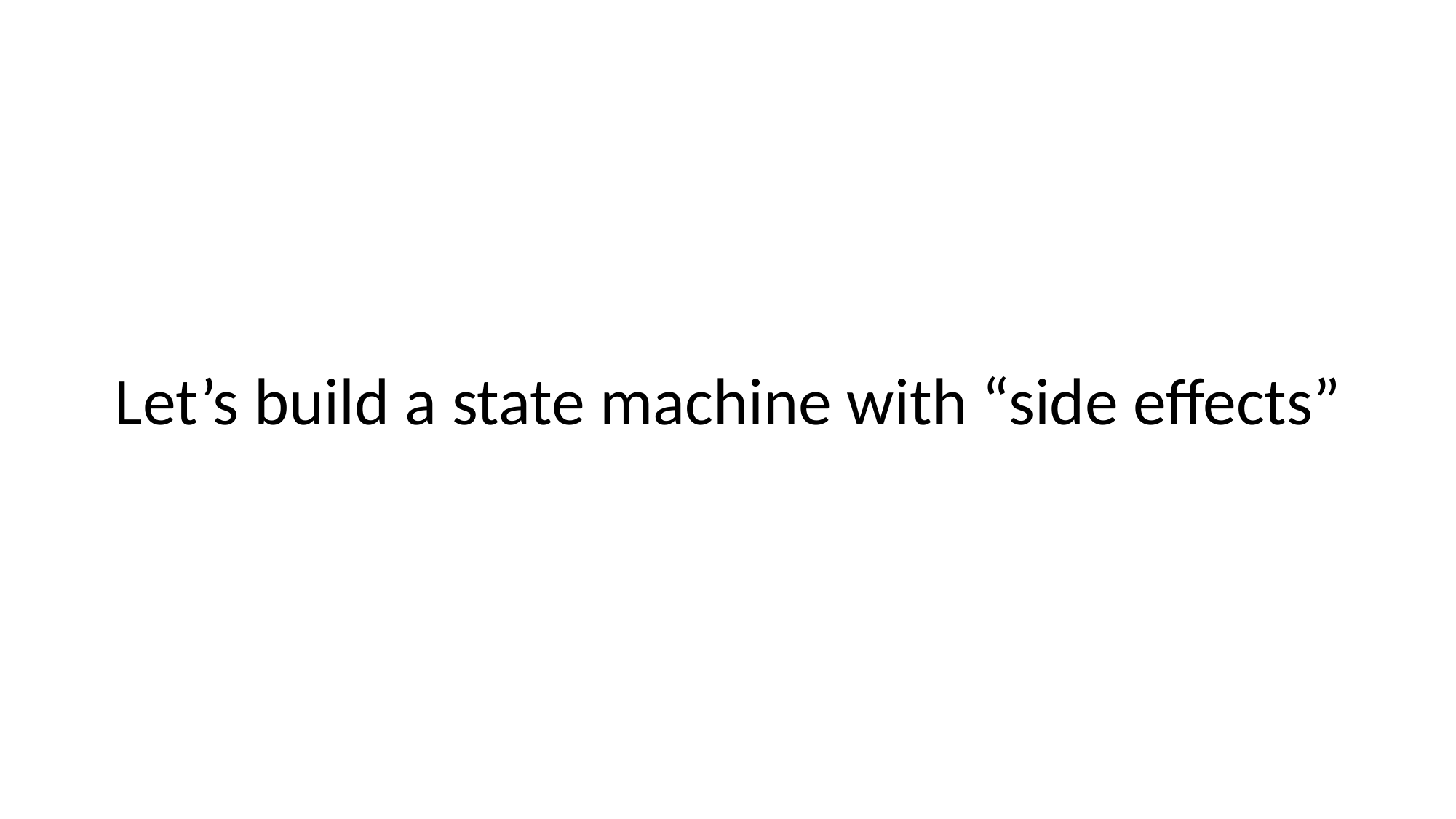

# Let’s build a state machine with “side effects”